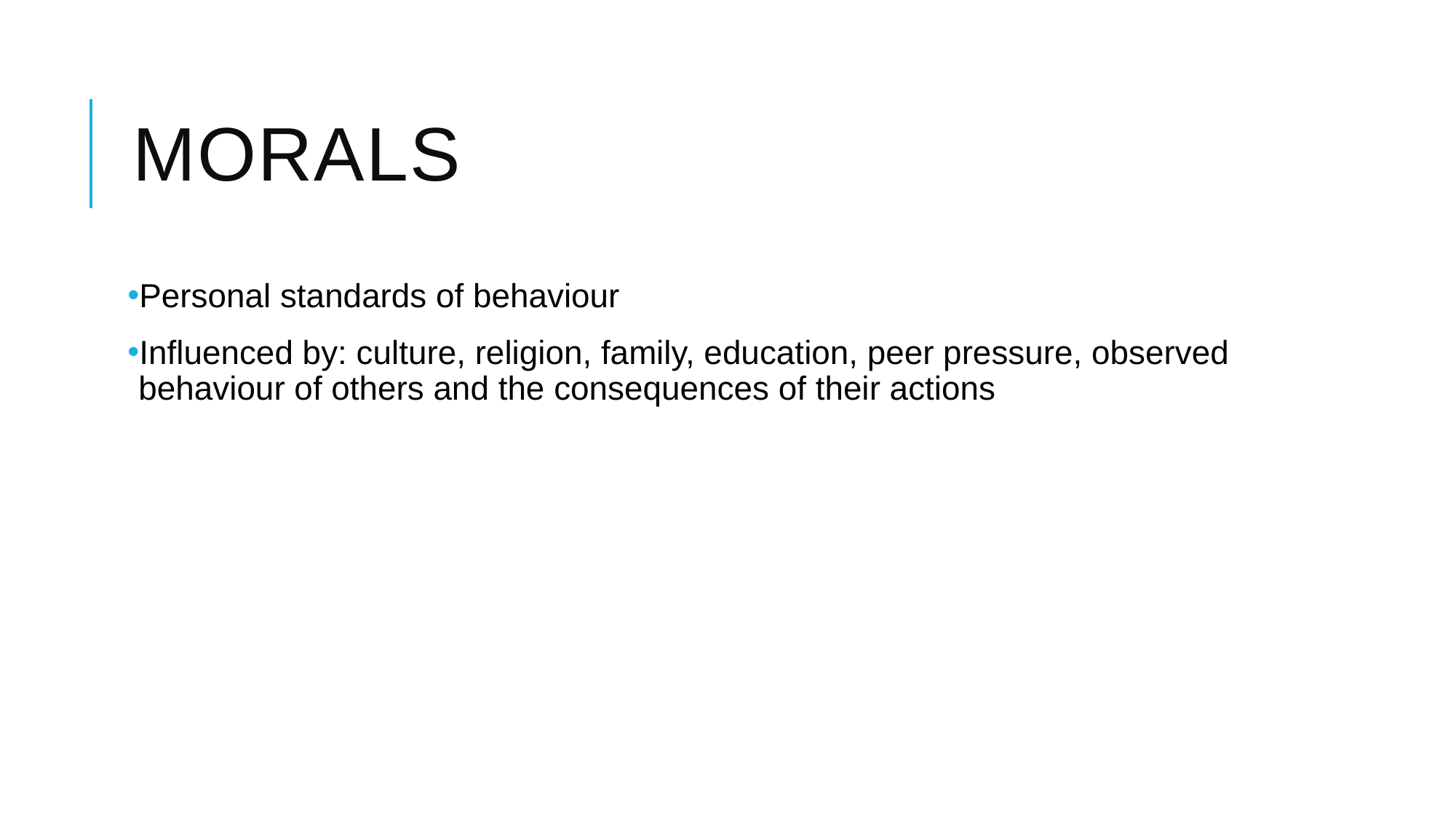

# morals
Personal standards of behaviour
Influenced by: culture, religion, family, education, peer pressure, observed behaviour of others and the consequences of their actions